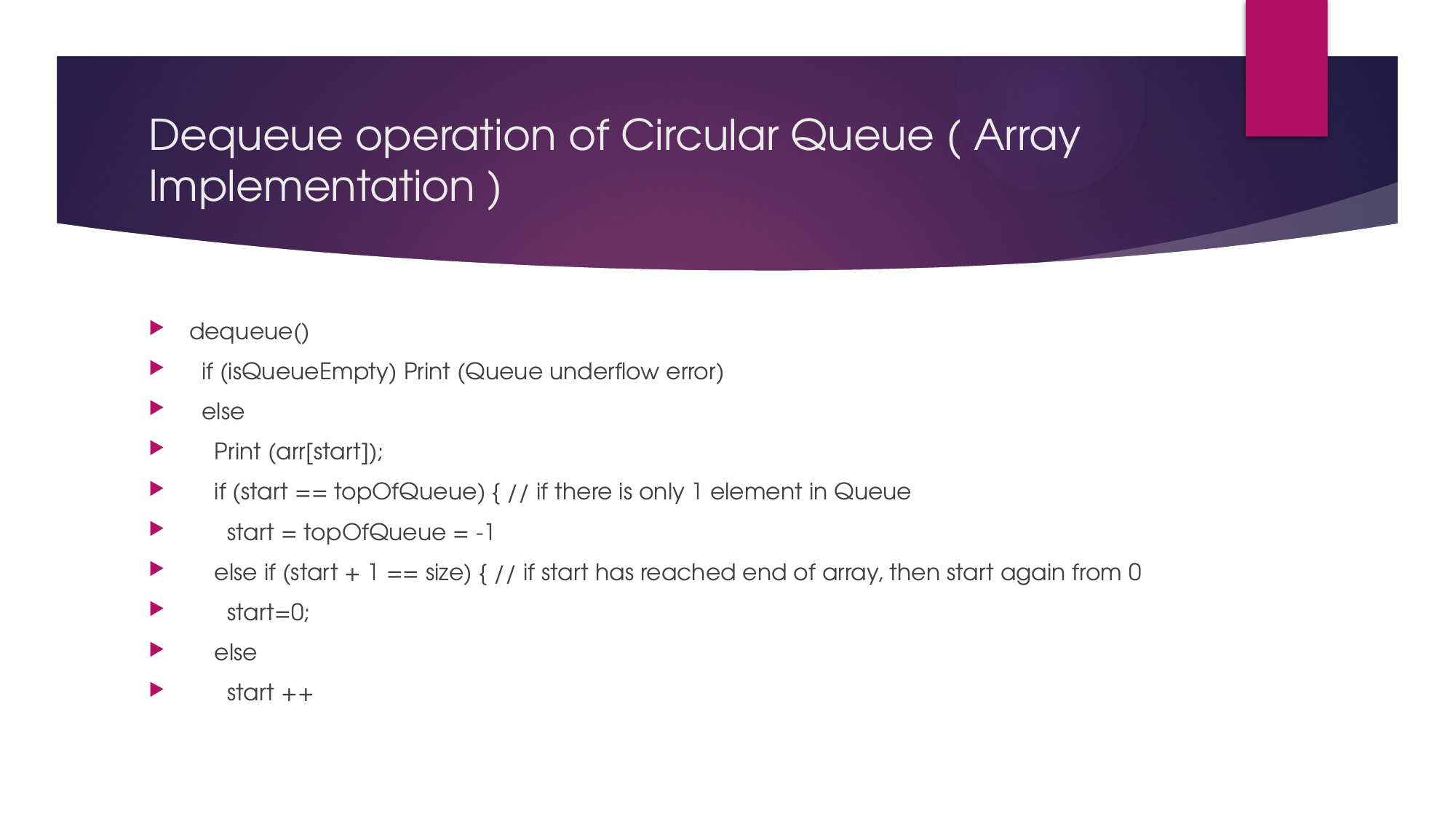

# Dequeue operation of Circular Queue ( Array Implementation )
dequeue()
  if (isQueueEmpty) Print (Queue underflow error)
  else
    Print (arr[start]);
    if (start == topOfQueue) { // if there is only 1 element in Queue
      start = topOfQueue = -1
    else if (start + 1 == size) { // if start has reached end of array, then start again from 0
      start=0;
    else
      start ++